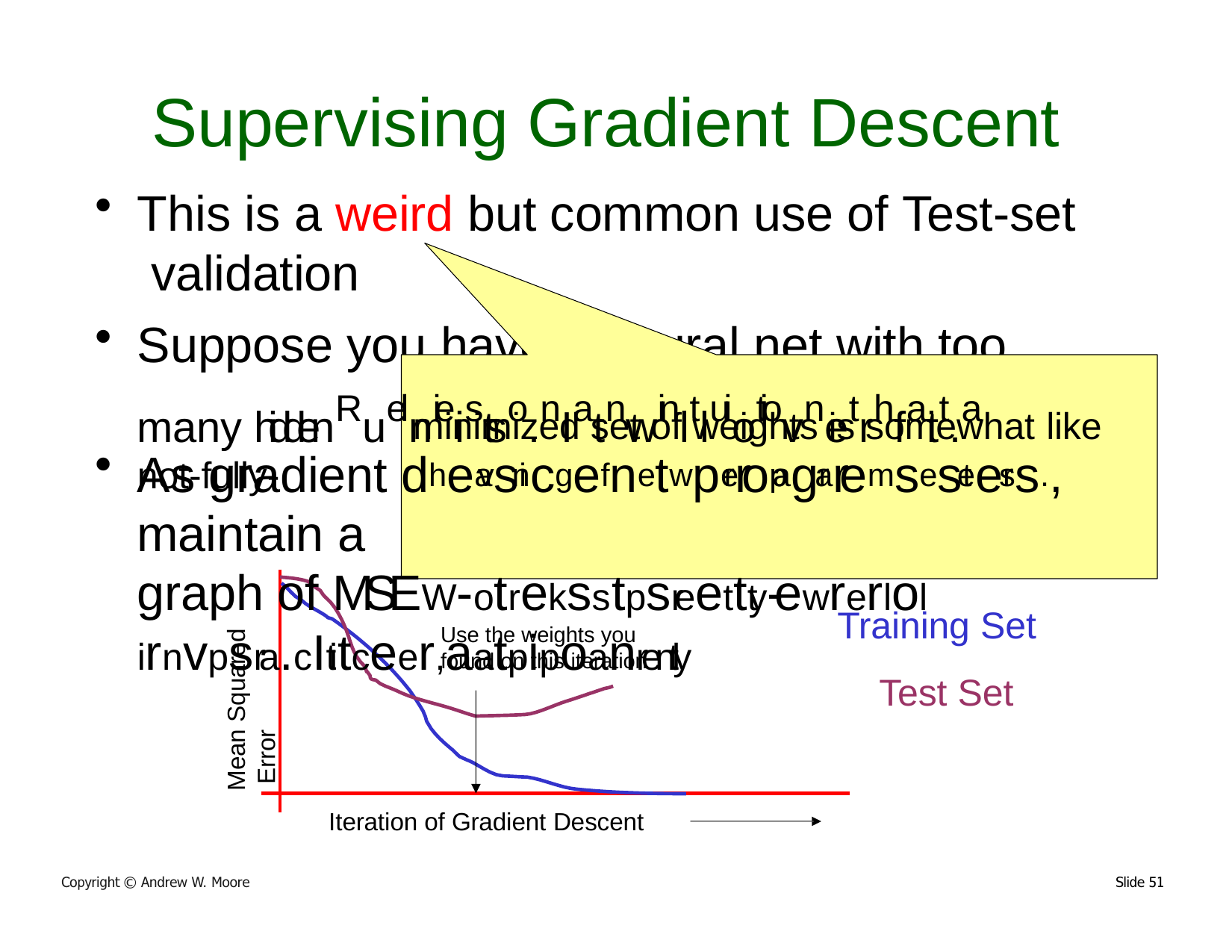

# Supervising Gradient Descent
This is a weird but common use of Test-set  validation
Suppose you have a neural net with too

many hiddenRuelnieistso.nIatnwiniltluiotiovnetrhfaitt.a not-fully-
minimized set of weights is somewhat like
As gradient dheavsincgefnetwperropagraremsesteerss., maintain a
graph of MSEW-otrekss tpsreettty-ewrerlol irnvpsra.cItitceer,aatpipoanrently

Training Set  Test Set

Use the weights you  found on this iteration
Mean Squared  Error

Iteration of Gradient Descent

Copyright © Andrew W. Moore
Slide 51